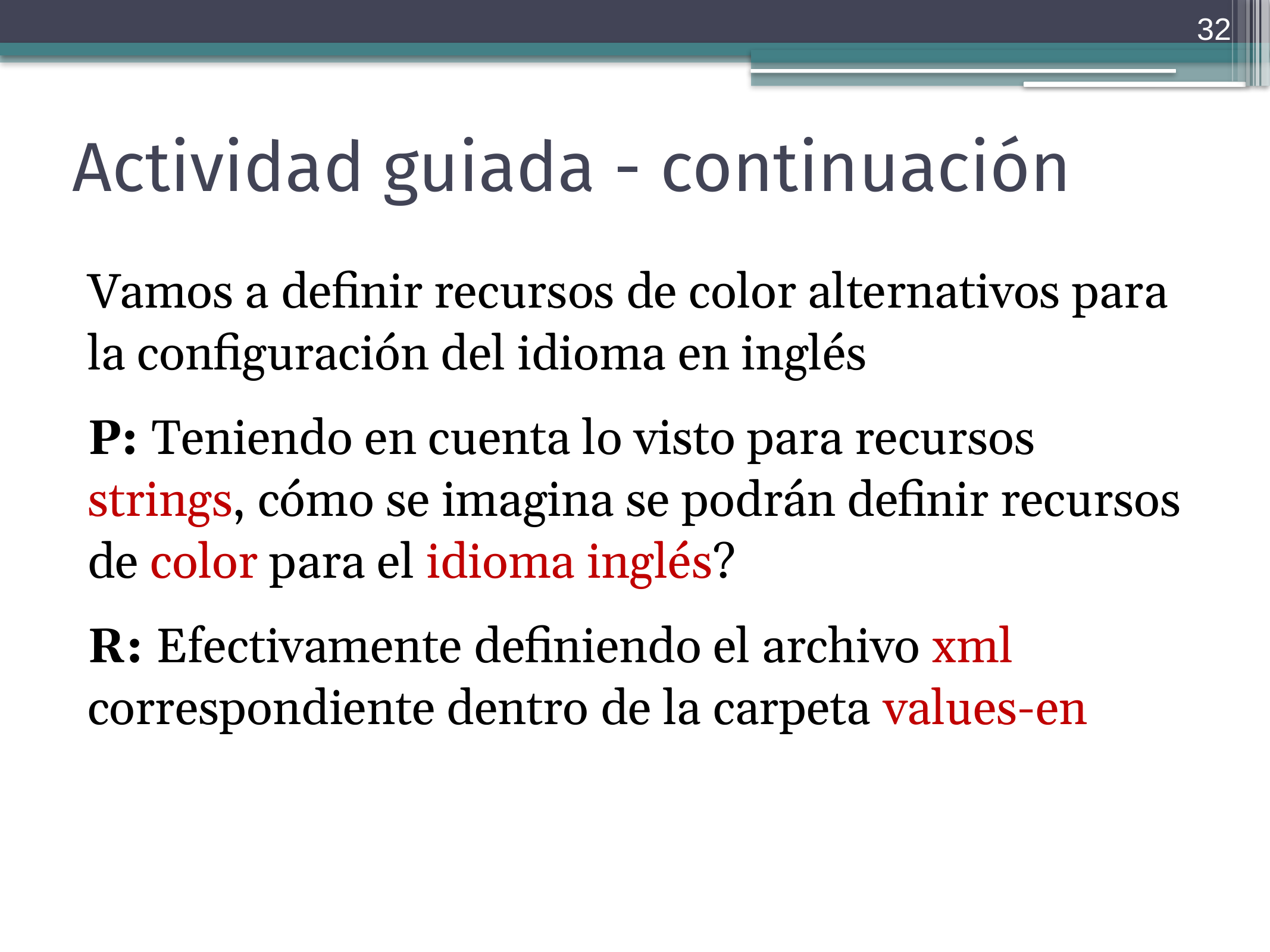

32
# Actividad guiada - continuación
Vamos a definir recursos de color alternativos para la configuración del idioma en inglés
P: Teniendo en cuenta lo visto para recursos strings, cómo se imagina se podrán definir recursos de color para el idioma inglés?
R: Efectivamente definiendo el archivo xml correspondiente dentro de la carpeta values-en